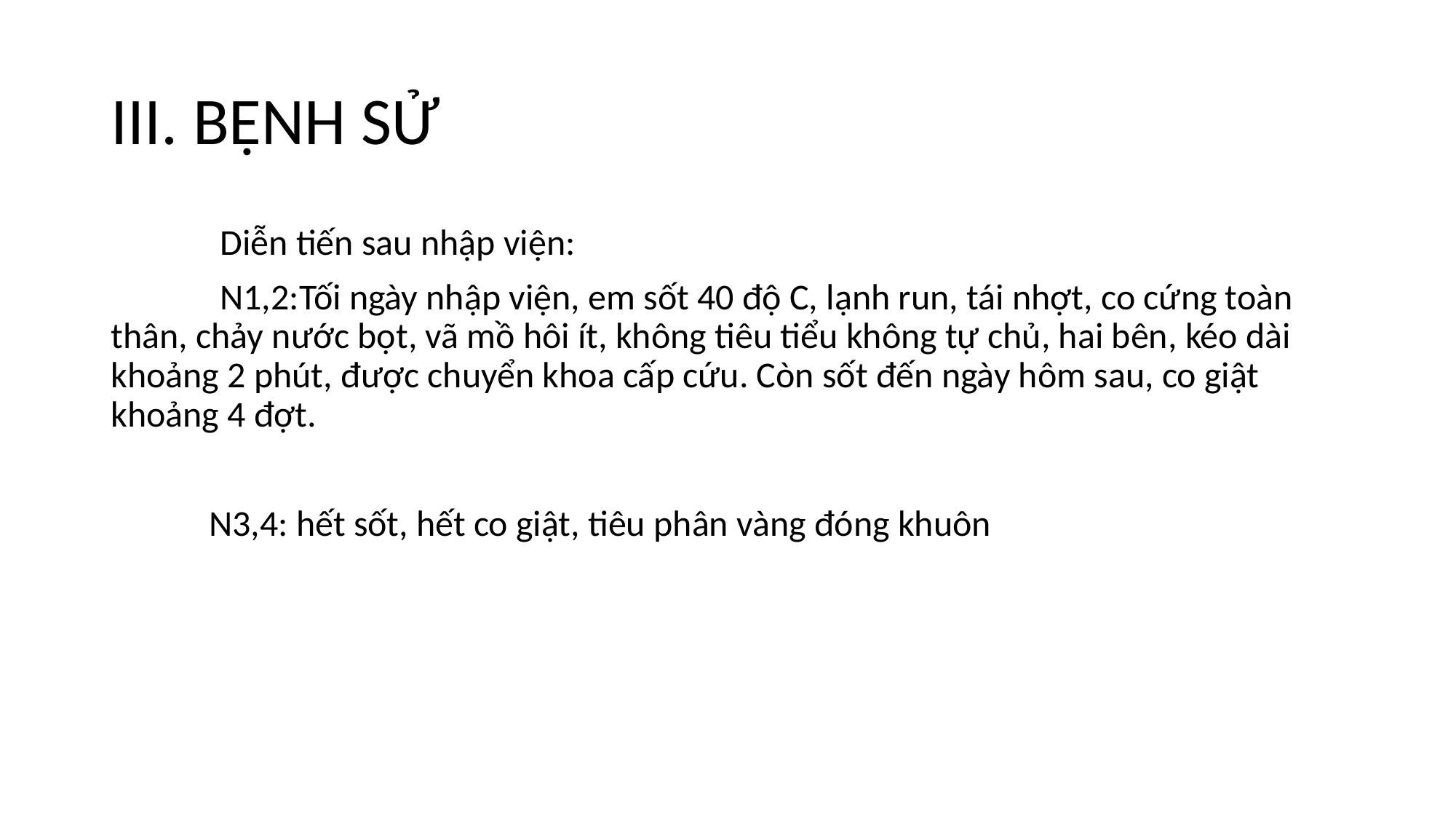

# III. BỆNH SỬ
	Diễn tiến sau nhập viện:
	N1,2:Tối ngày nhập viện, em sốt 40 độ C, lạnh run, tái nhợt, co cứng toàn thân, chảy nước bọt, vã mồ hôi ít, không tiêu tiểu không tự chủ, hai bên, kéo dài khoảng 2 phút, được chuyển khoa cấp cứu. Còn sốt đến ngày hôm sau, co giật khoảng 4 đợt.

            N3,4: hết sốt, hết co giật, tiêu phân vàng đóng khuôn